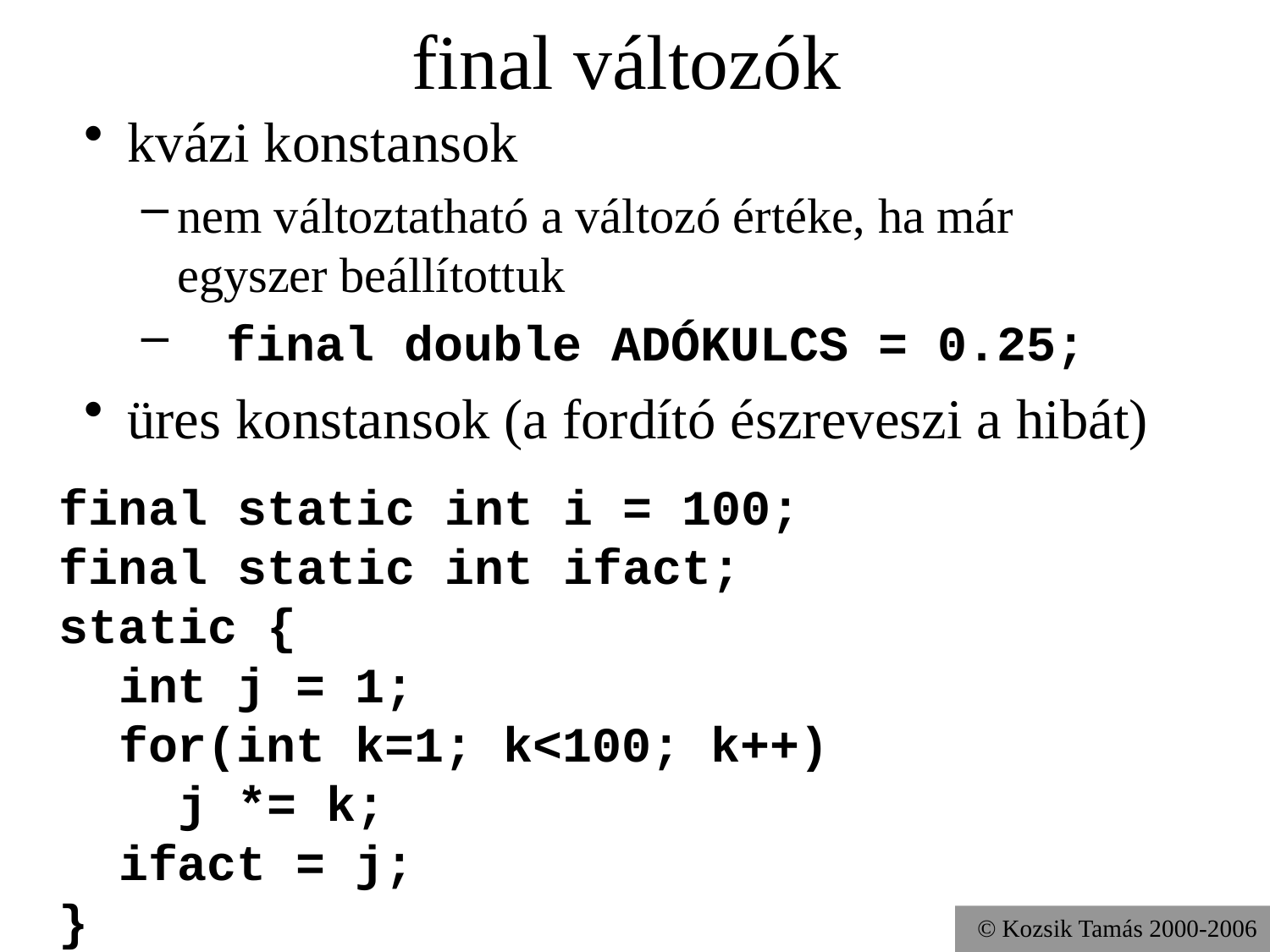

# final változók
kvázi konstansok
nem változtatható a változó értéke, ha már egyszer beállítottuk
    final double ADÓKULCS = 0.25;
üres konstansok (a fordító észreveszi a hibát)
  final static int i = 100;
  final static int ifact;
  static {
    int j = 1;
    for(int k=1; k<100; k++)
      j *= k;
    ifact = j;
  }
© Kozsik Tamás 2000-2006